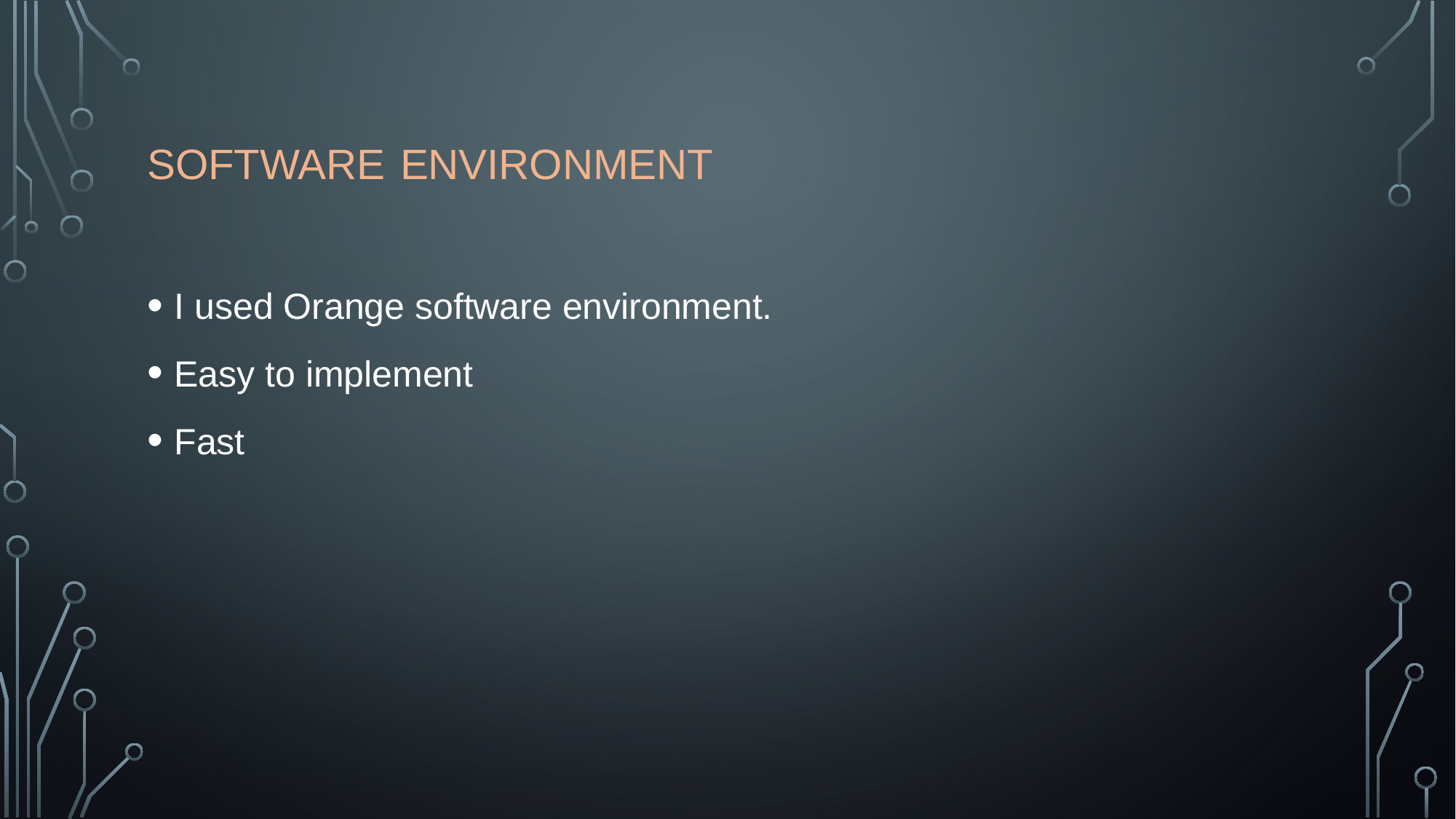

# Software envıronment
I used Orange software environment.
Easy to implement
Fast